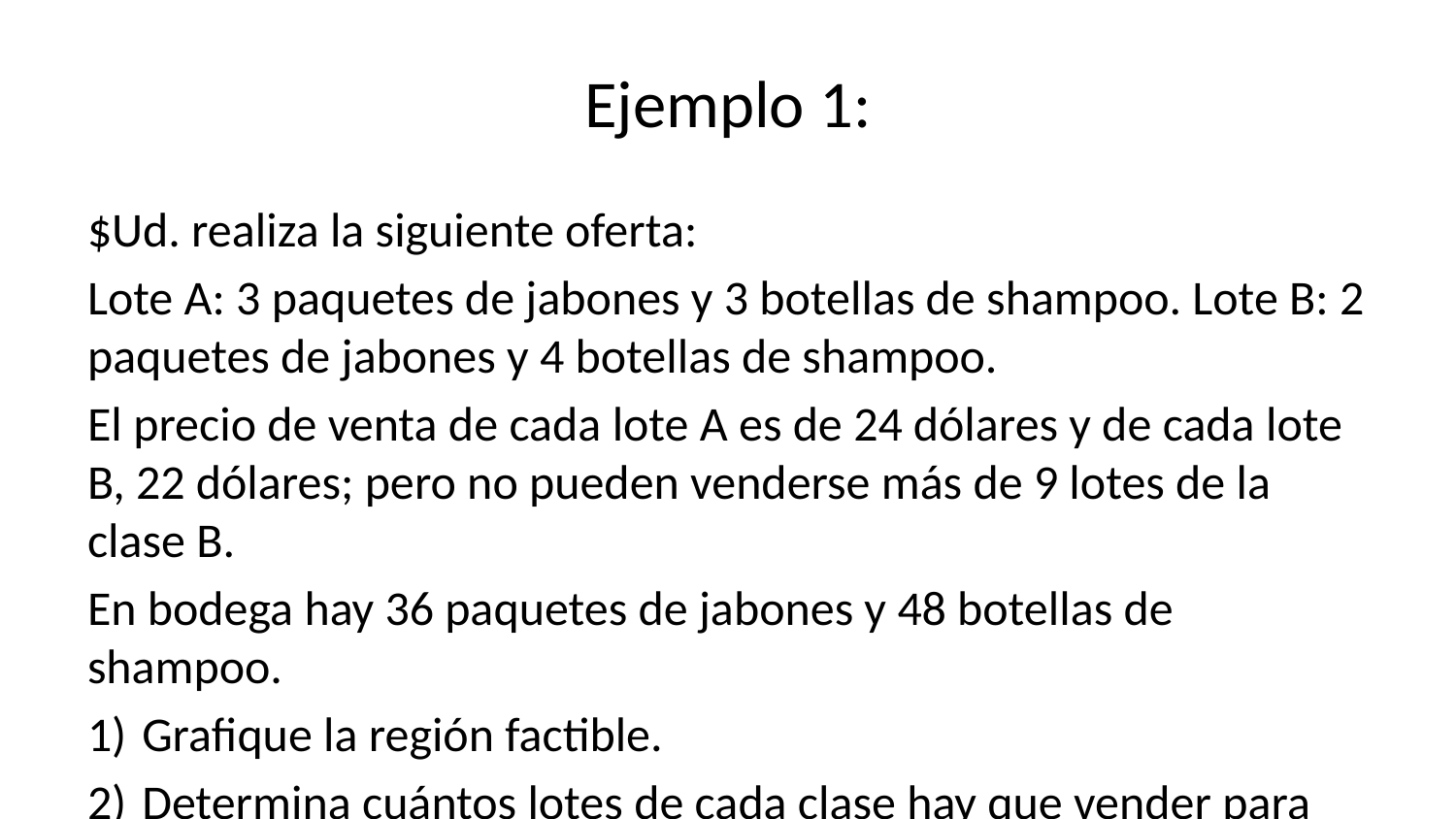

# Ejemplo 1:
$Ud. realiza la siguiente oferta:
Lote A: 3 paquetes de jabones y 3 botellas de shampoo. Lote B: 2 paquetes de jabones y 4 botellas de shampoo.
El precio de venta de cada lote A es de 24 dólares y de cada lote B, 22 dólares; pero no pueden venderse más de 9 lotes de la clase B.
En bodega hay 36 paquetes de jabones y 48 botellas de shampoo.
Grafique la región factible.
Determina cuántos lotes de cada clase hay que vender para que el beneficio sea máximo.
Calcula el beneficio máximo.$